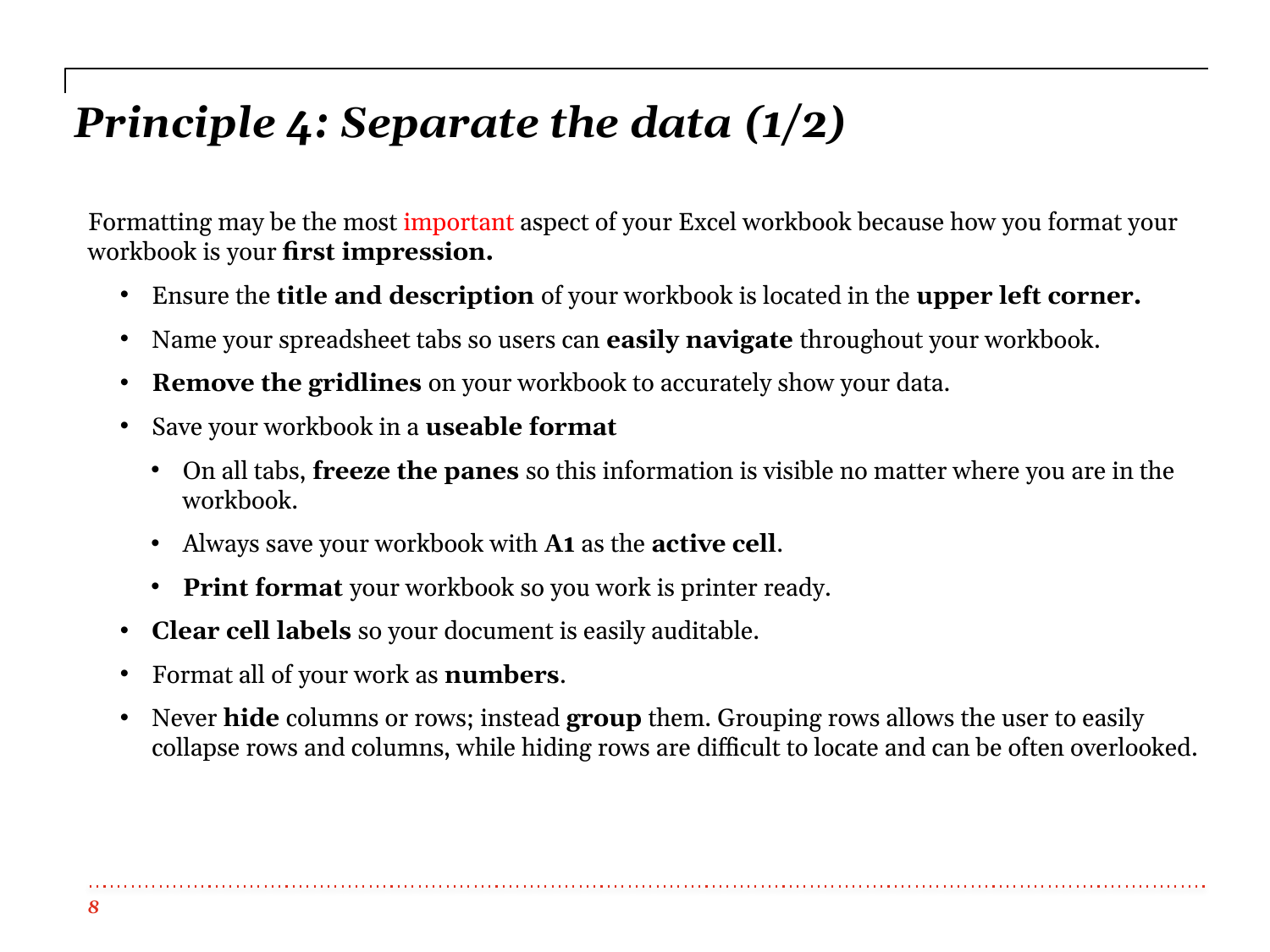

# Principle 4: Separate the data (1/2)
Formatting may be the most important aspect of your Excel workbook because how you format your workbook is your first impression.
Ensure the title and description of your workbook is located in the upper left corner.
Name your spreadsheet tabs so users can easily navigate throughout your workbook.
Remove the gridlines on your workbook to accurately show your data.
Save your workbook in a useable format
On all tabs, freeze the panes so this information is visible no matter where you are in the workbook.
Always save your workbook with A1 as the active cell.
Print format your workbook so you work is printer ready.
Clear cell labels so your document is easily auditable.
Format all of your work as numbers.
Never hide columns or rows; instead group them. Grouping rows allows the user to easily collapse rows and columns, while hiding rows are difficult to locate and can be often overlooked.
8